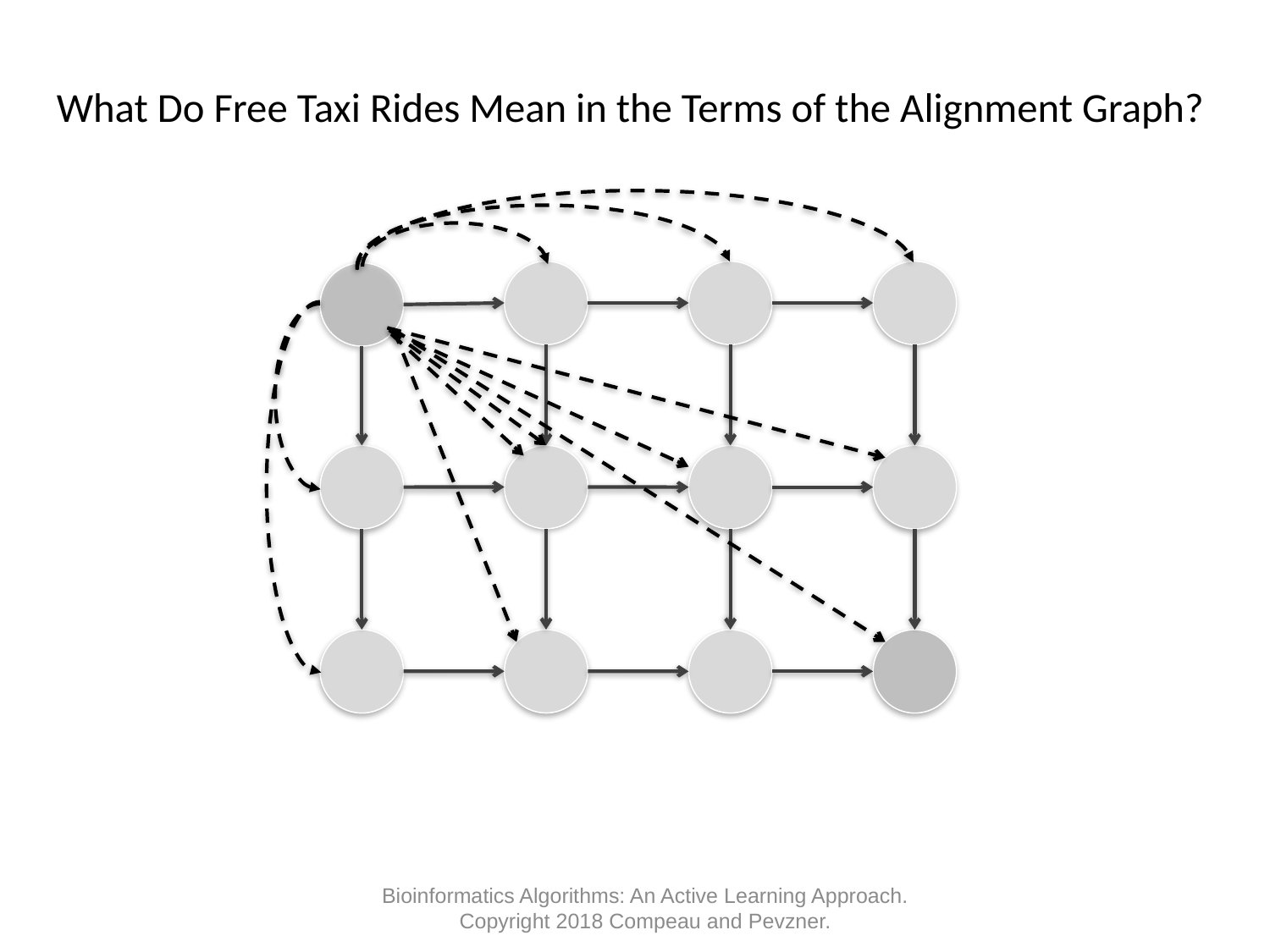

What Do Free Taxi Rides Mean in the Terms of the Alignment Graph?

Bioinformatics Algorithms: An Active Learning Approach. Copyright 2018 Compeau and Pevzner.